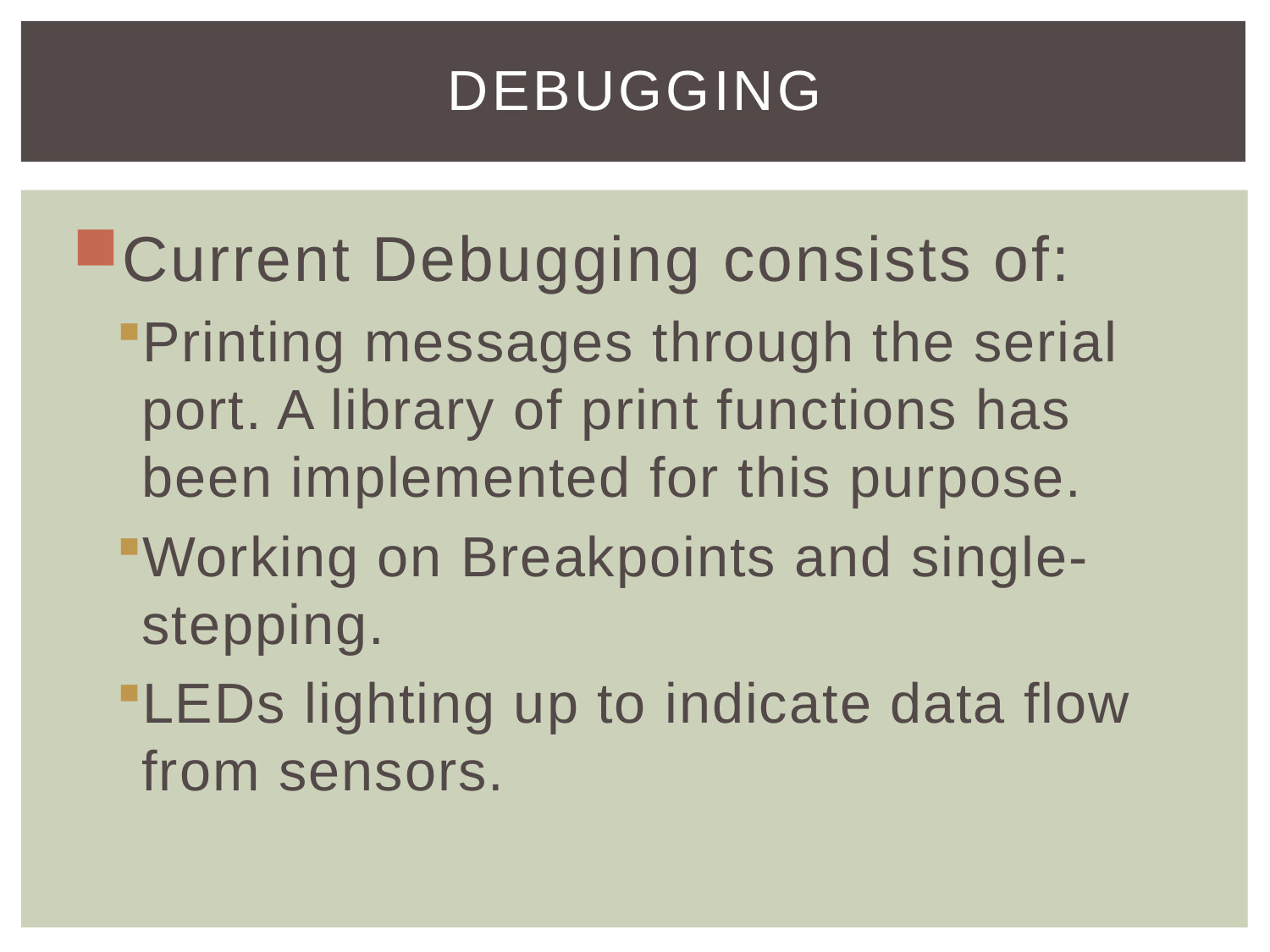

# Debugging
Current Debugging consists of:
Printing messages through the serial port. A library of print functions has been implemented for this purpose.
Working on Breakpoints and single-stepping.
LEDs lighting up to indicate data flow from sensors.